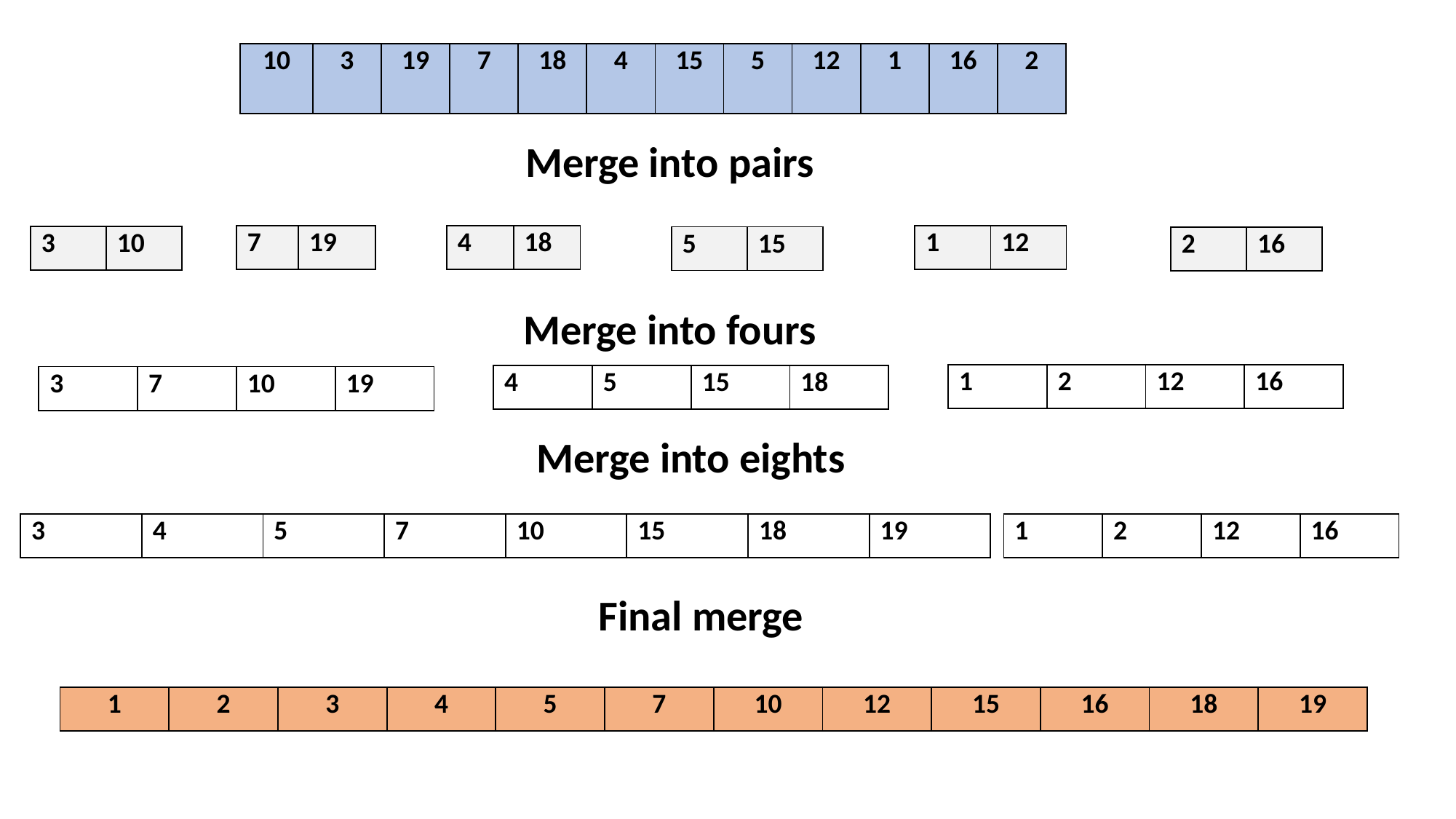

| 10 | 3 | 19 | 7 | 18 | 4 | 15 | 5 | 12 | 1 | 16 | 2 |
| --- | --- | --- | --- | --- | --- | --- | --- | --- | --- | --- | --- |
Merge into pairs
| 7 | 19 |
| --- | --- |
| 4 | 18 |
| --- | --- |
| 1 | 12 |
| --- | --- |
| 3 | 10 |
| --- | --- |
| 5 | 15 |
| --- | --- |
| 2 | 16 |
| --- | --- |
Merge into fours
| 1 | 2 | 12 | 16 |
| --- | --- | --- | --- |
| 4 | 5 | 15 | 18 |
| --- | --- | --- | --- |
| 3 | 7 | 10 | 19 |
| --- | --- | --- | --- |
Merge into eights
| 3 | 4 | 5 | 7 | 10 | 15 | 18 | 19 |
| --- | --- | --- | --- | --- | --- | --- | --- |
| 1 | 2 | 12 | 16 |
| --- | --- | --- | --- |
Final merge
| 1 | 2 | 3 | 4 | 5 | 7 | 10 | 12 | 15 | 16 | 18 | 19 |
| --- | --- | --- | --- | --- | --- | --- | --- | --- | --- | --- | --- |